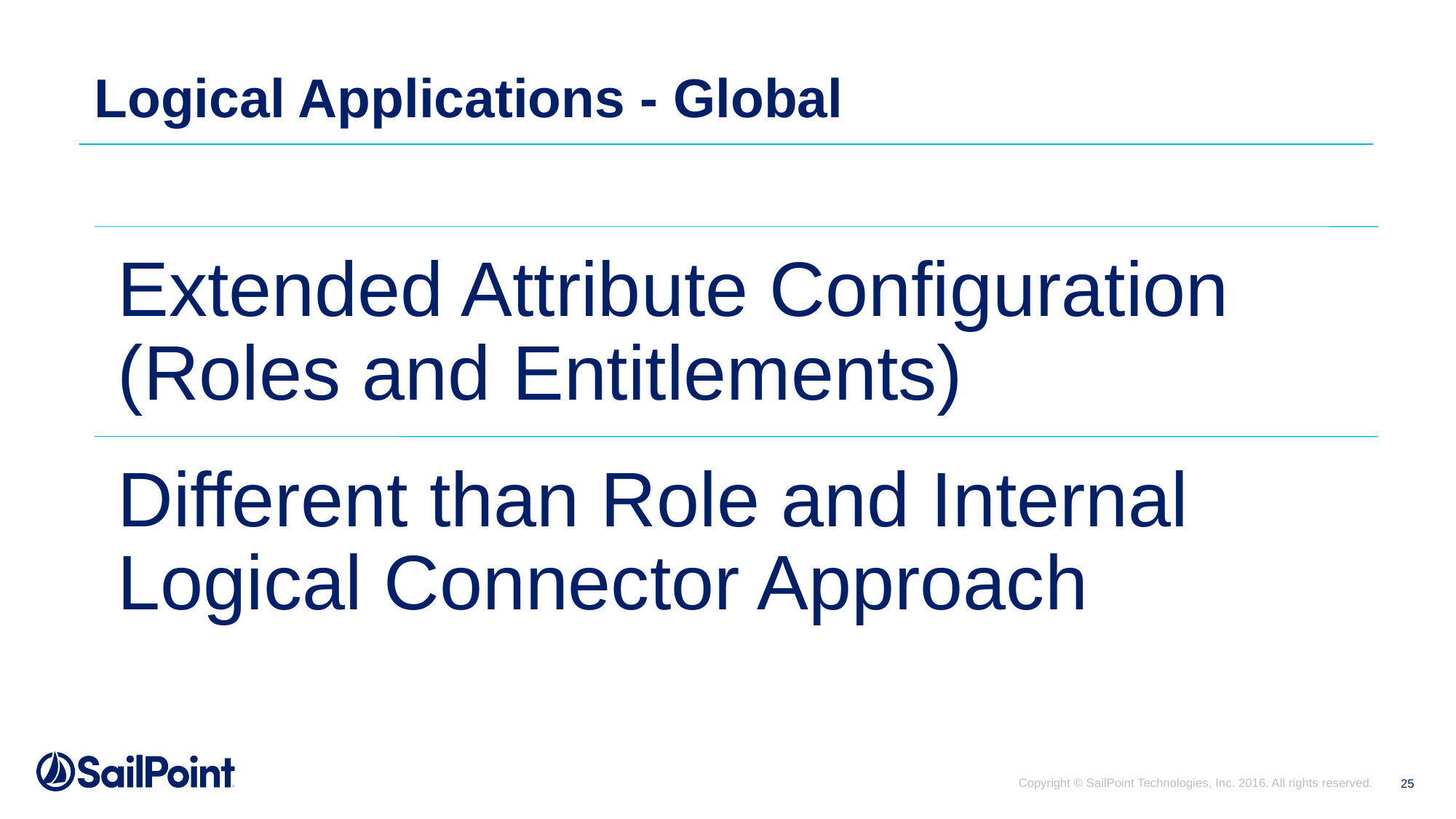

# Logical Applications - Global
Extended Attribute Configuration (Roles and Entitlements)
Different than Role and Internal Logical Connector Approach